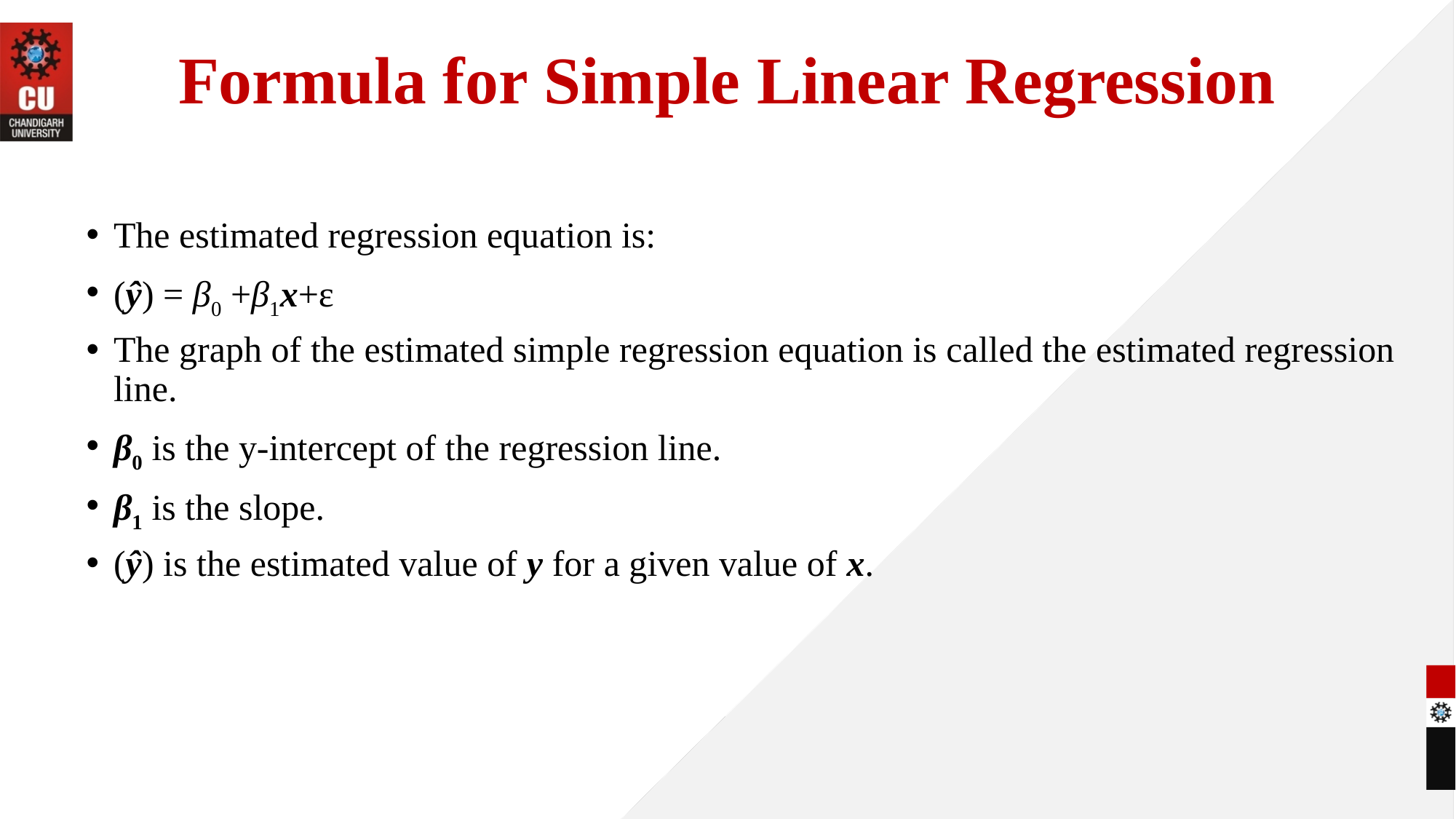

# Formula for Simple Linear Regression
The estimated regression equation is:
(ŷ) = β0 +β1x+ε
The graph of the estimated simple regression equation is called the estimated regression line.
β0 is the y-intercept of the regression line.
β1 is the slope.
(ŷ) is the estimated value of y for a given value of x.

16